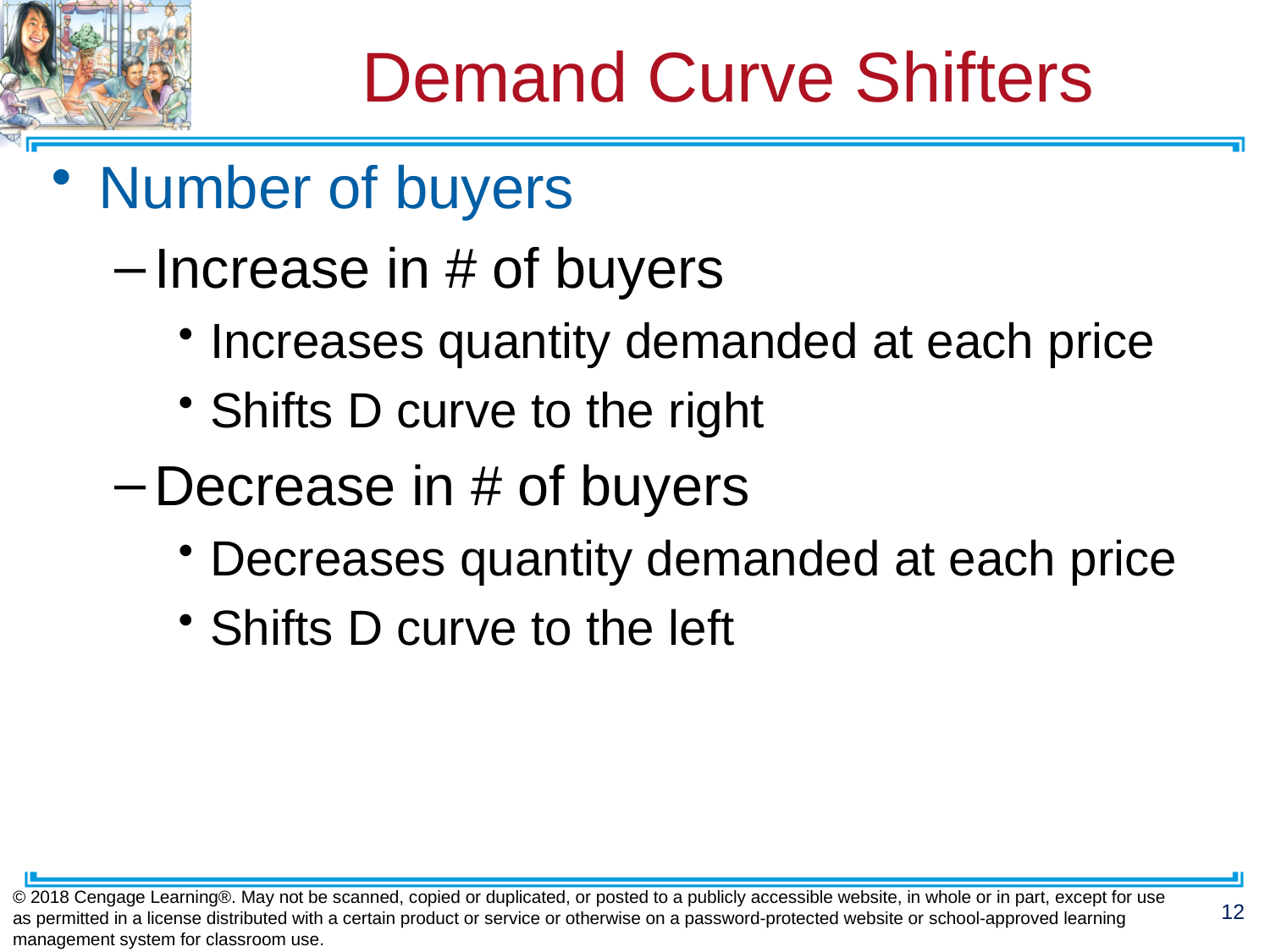

# Demand Curve Shifters
Number of buyers
Increase in # of buyers
Increases quantity demanded at each price
Shifts D curve to the right
Decrease in # of buyers
Decreases quantity demanded at each price
Shifts D curve to the left

© 2018 Cengage Learning®. May not be scanned, copied or duplicated, or posted to a publicly accessible website, in whole or in part, except for use as permitted in a license distributed with a certain product or service or otherwise on a password-protected website or school-approved learning management system for classroom use.
12